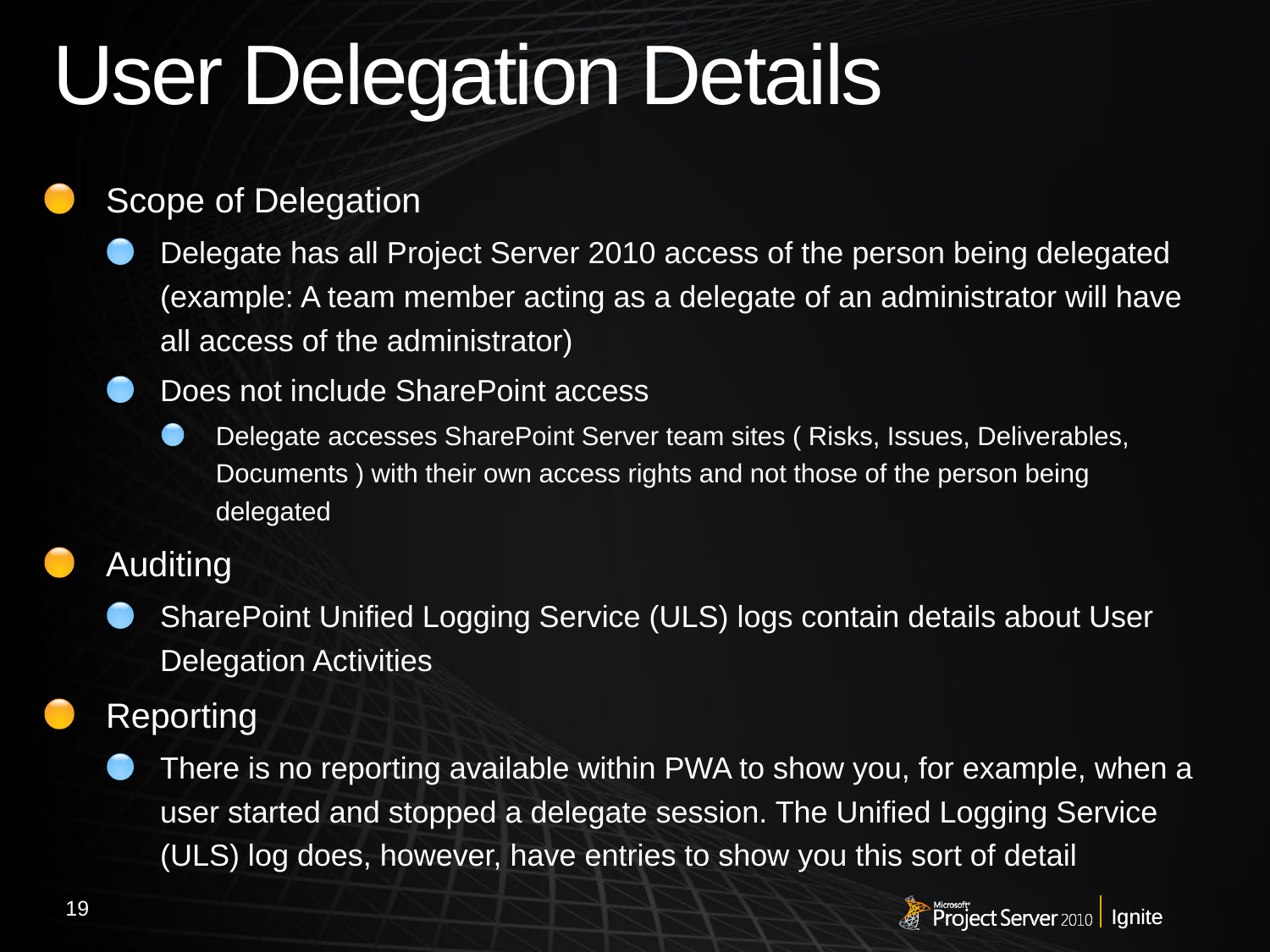

# User Delegation Details
Scope of Delegation
Delegate has all Project Server 2010 access of the person being delegated (example: A team member acting as a delegate of an administrator will have all access of the administrator)
Does not include SharePoint access
Delegate accesses SharePoint Server team sites ( Risks, Issues, Deliverables, Documents ) with their own access rights and not those of the person being delegated
Auditing
SharePoint Unified Logging Service (ULS) logs contain details about User Delegation Activities
Reporting
There is no reporting available within PWA to show you, for example, when a user started and stopped a delegate session. The Unified Logging Service (ULS) log does, however, have entries to show you this sort of detail
19